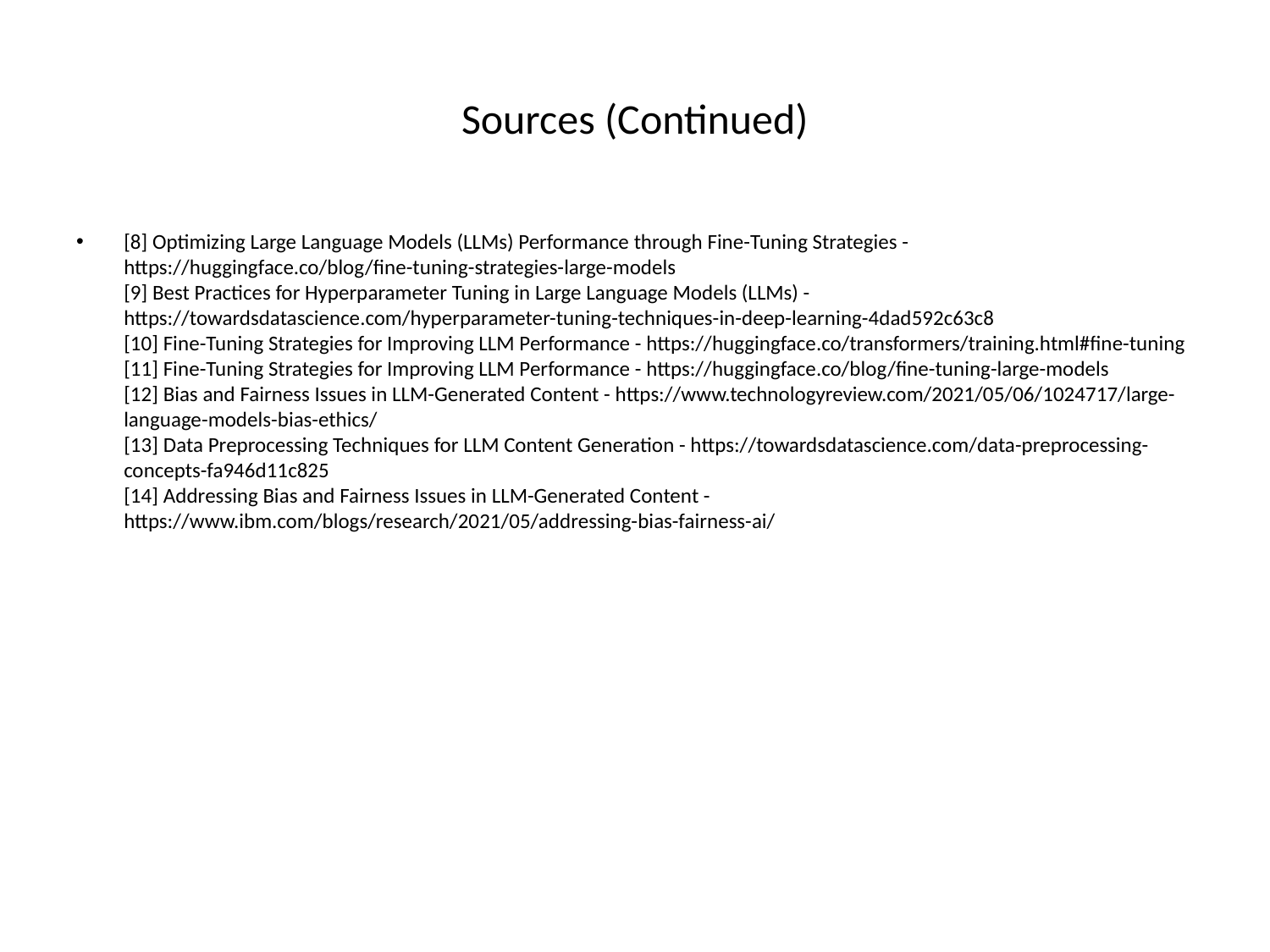

# Sources (Continued)
[8] Optimizing Large Language Models (LLMs) Performance through Fine-Tuning Strategies - https://huggingface.co/blog/fine-tuning-strategies-large-models
[9] Best Practices for Hyperparameter Tuning in Large Language Models (LLMs) - https://towardsdatascience.com/hyperparameter-tuning-techniques-in-deep-learning-4dad592c63c8
[10] Fine-Tuning Strategies for Improving LLM Performance - https://huggingface.co/transformers/training.html#fine-tuning
[11] Fine-Tuning Strategies for Improving LLM Performance - https://huggingface.co/blog/fine-tuning-large-models
[12] Bias and Fairness Issues in LLM-Generated Content - https://www.technologyreview.com/2021/05/06/1024717/large-language-models-bias-ethics/
[13] Data Preprocessing Techniques for LLM Content Generation - https://towardsdatascience.com/data-preprocessing-concepts-fa946d11c825
[14] Addressing Bias and Fairness Issues in LLM-Generated Content - https://www.ibm.com/blogs/research/2021/05/addressing-bias-fairness-ai/